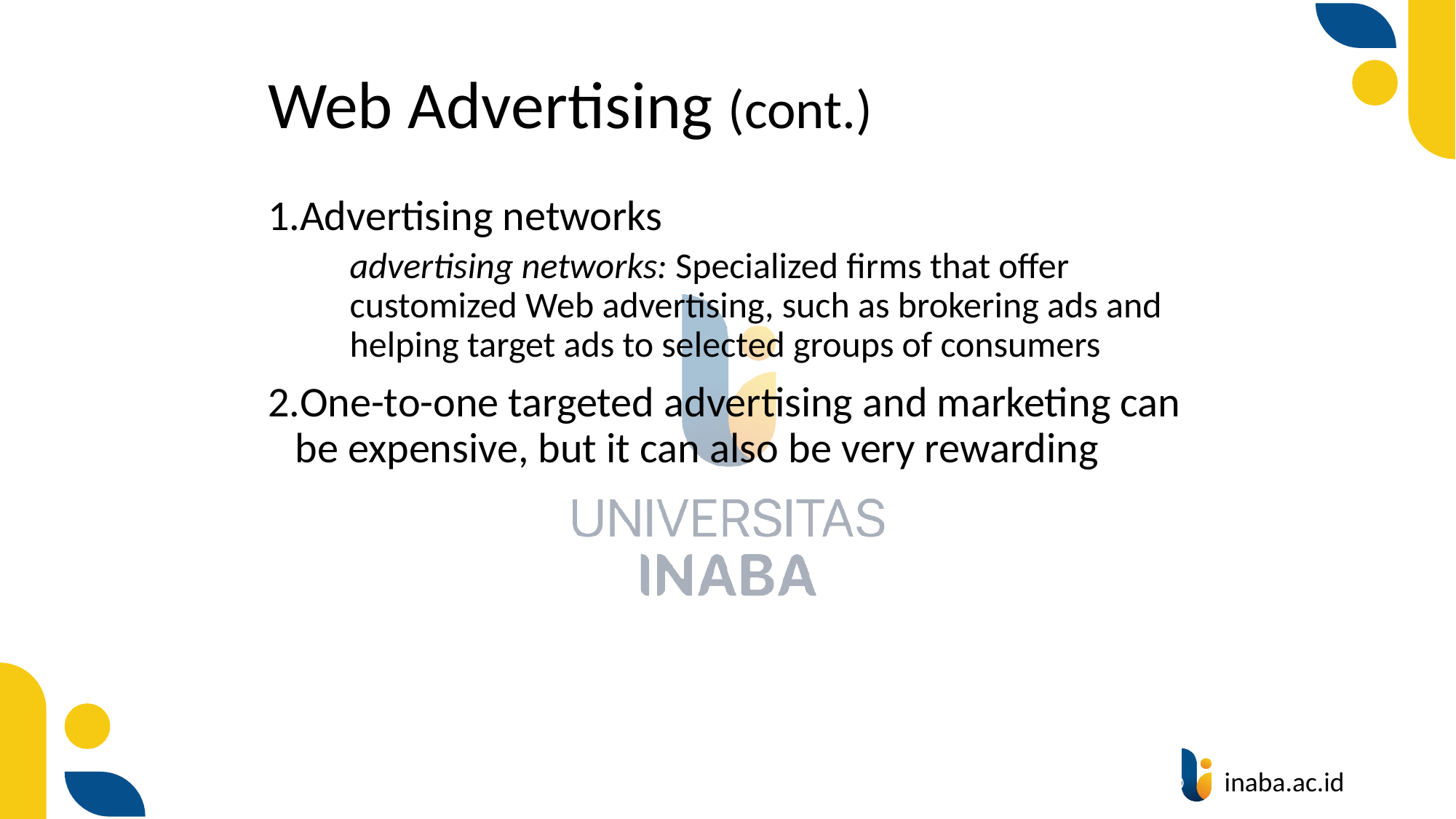

# Web Advertising (cont.)
Advertising networks
	advertising networks: Specialized firms that offer customized Web advertising, such as brokering ads and helping target ads to selected groups of consumers
One-to-one targeted advertising and marketing can be expensive, but it can also be very rewarding
16
© Prentice Hall 2004